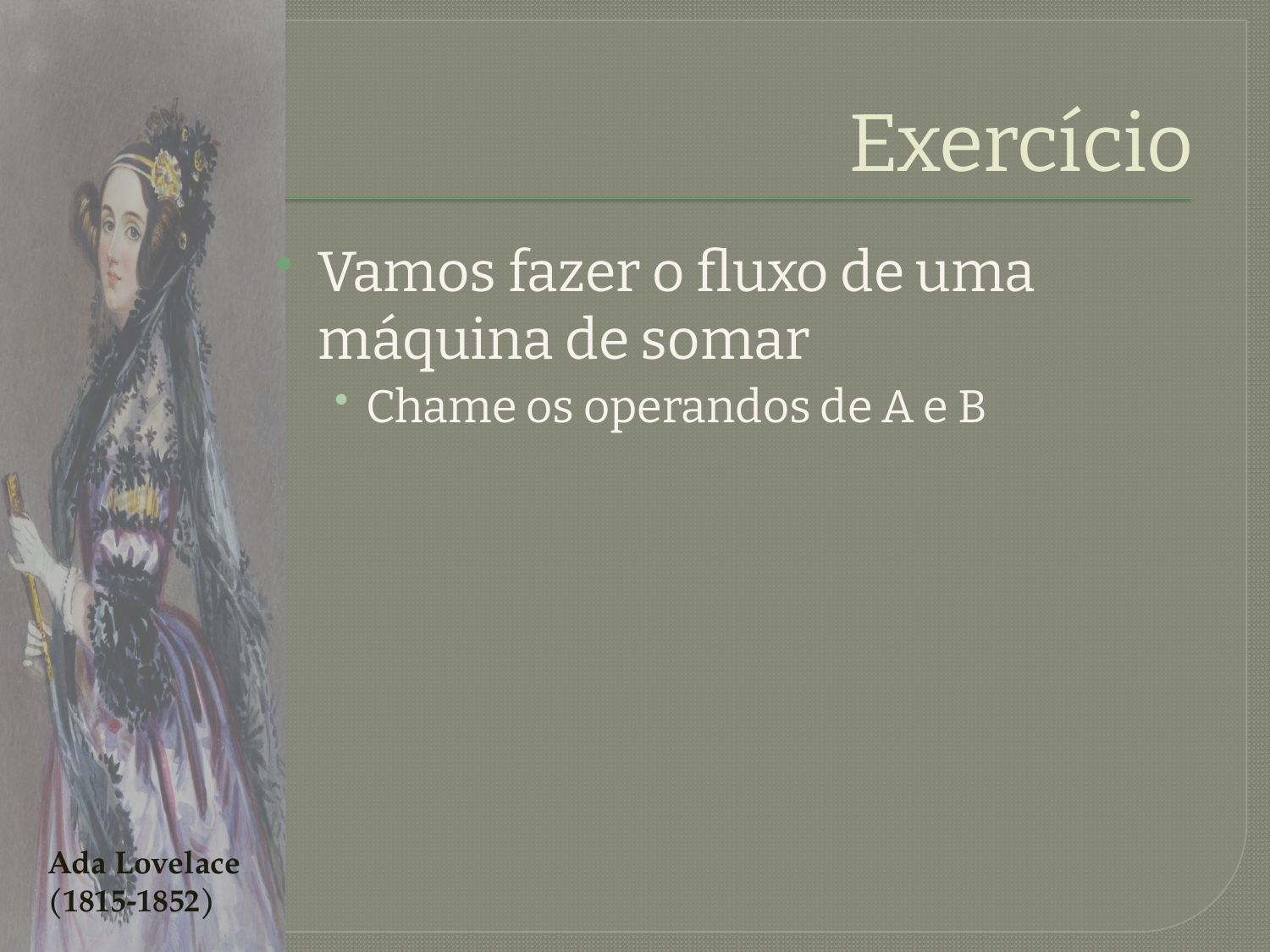

# Exercício
Vamos fazer o fluxo de uma máquina de somar
Chame os operandos de A e B